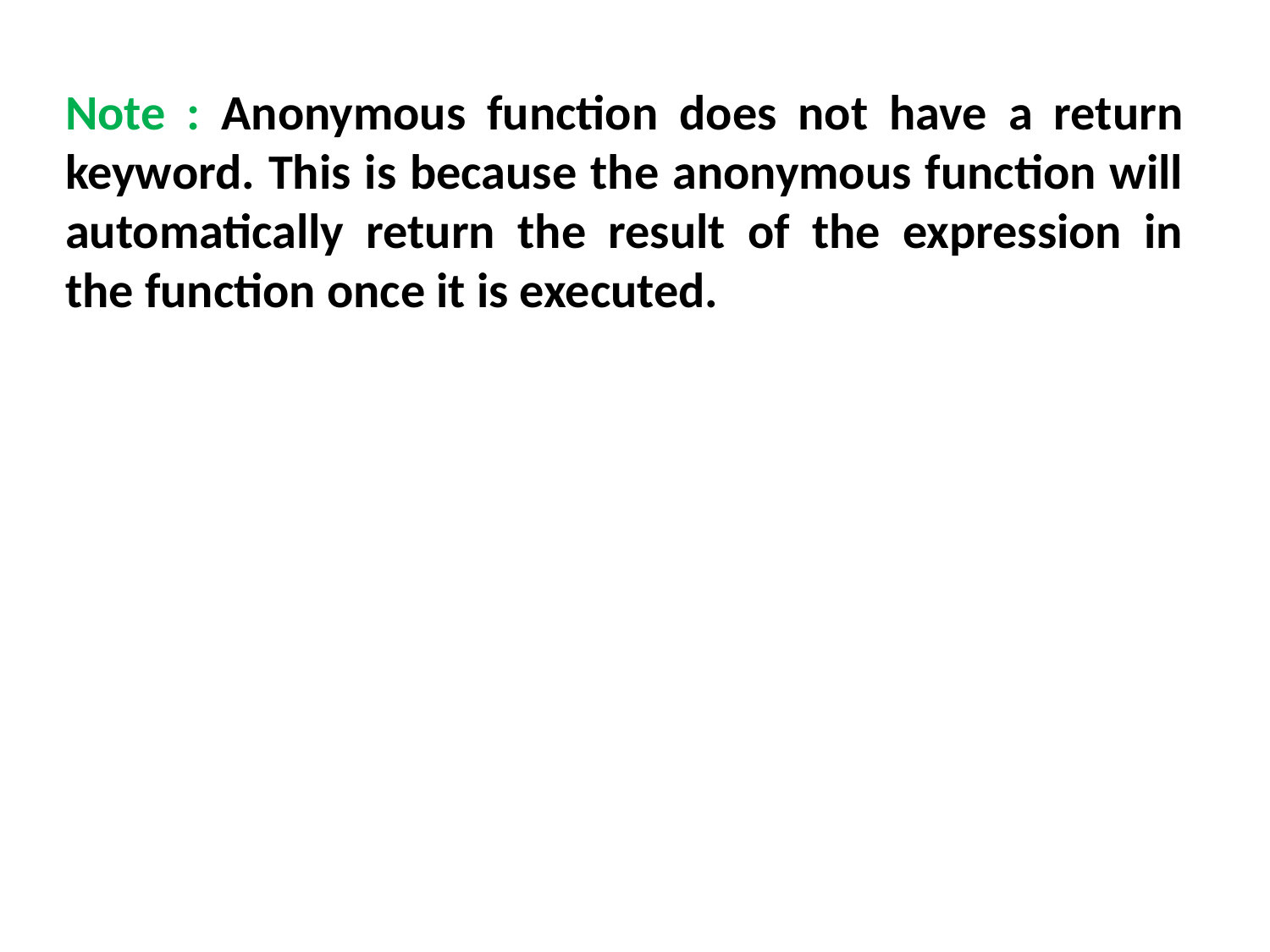

Note : Anonymous function does not have a return keyword. This is because the anonymous function will automatically return the result of the expression in the function once it is executed.